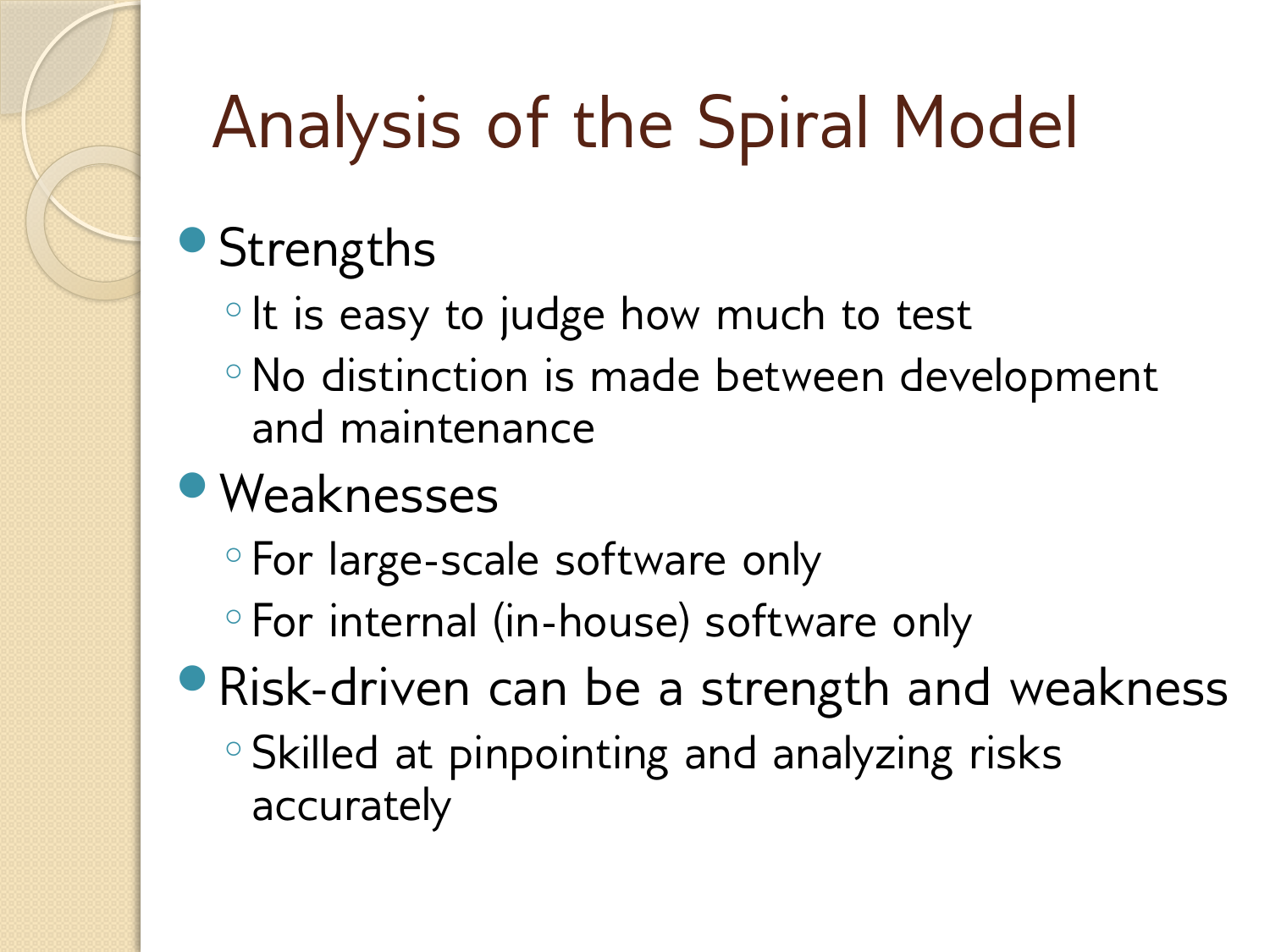

# Analysis of the Spiral Model
Strengths
It is easy to judge how much to test
No distinction is made between development and maintenance
Weaknesses
For large-scale software only
For internal (in-house) software only
Risk-driven can be a strength and weakness
Skilled at pinpointing and analyzing risks accurately